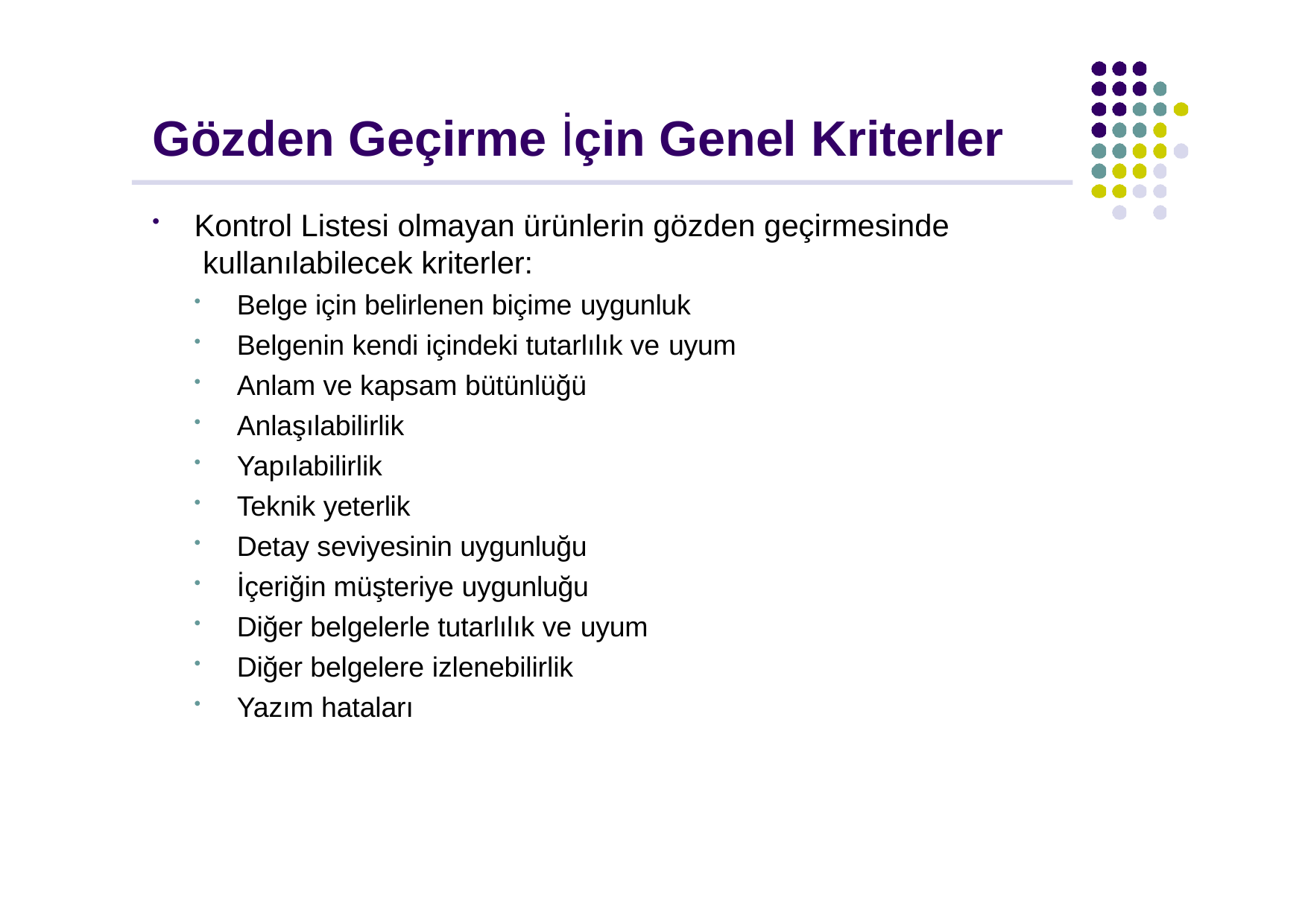

# Gözden Geçirme İçin Genel Kriterler
Kontrol Listesi olmayan ürünlerin gözden geçirmesinde  kullanılabilecek kriterler:
Belge için belirlenen biçime uygunluk
Belgenin kendi içindeki tutarlılık ve uyum
Anlam ve kapsam bütünlüğü
Anlaşılabilirlik
Yapılabilirlik
Teknik yeterlik
Detay seviyesinin uygunluğu
İçeriğin müşteriye uygunluğu
Diğer belgelerle tutarlılık ve uyum
Diğer belgelere izlenebilirlik
Yazım hataları